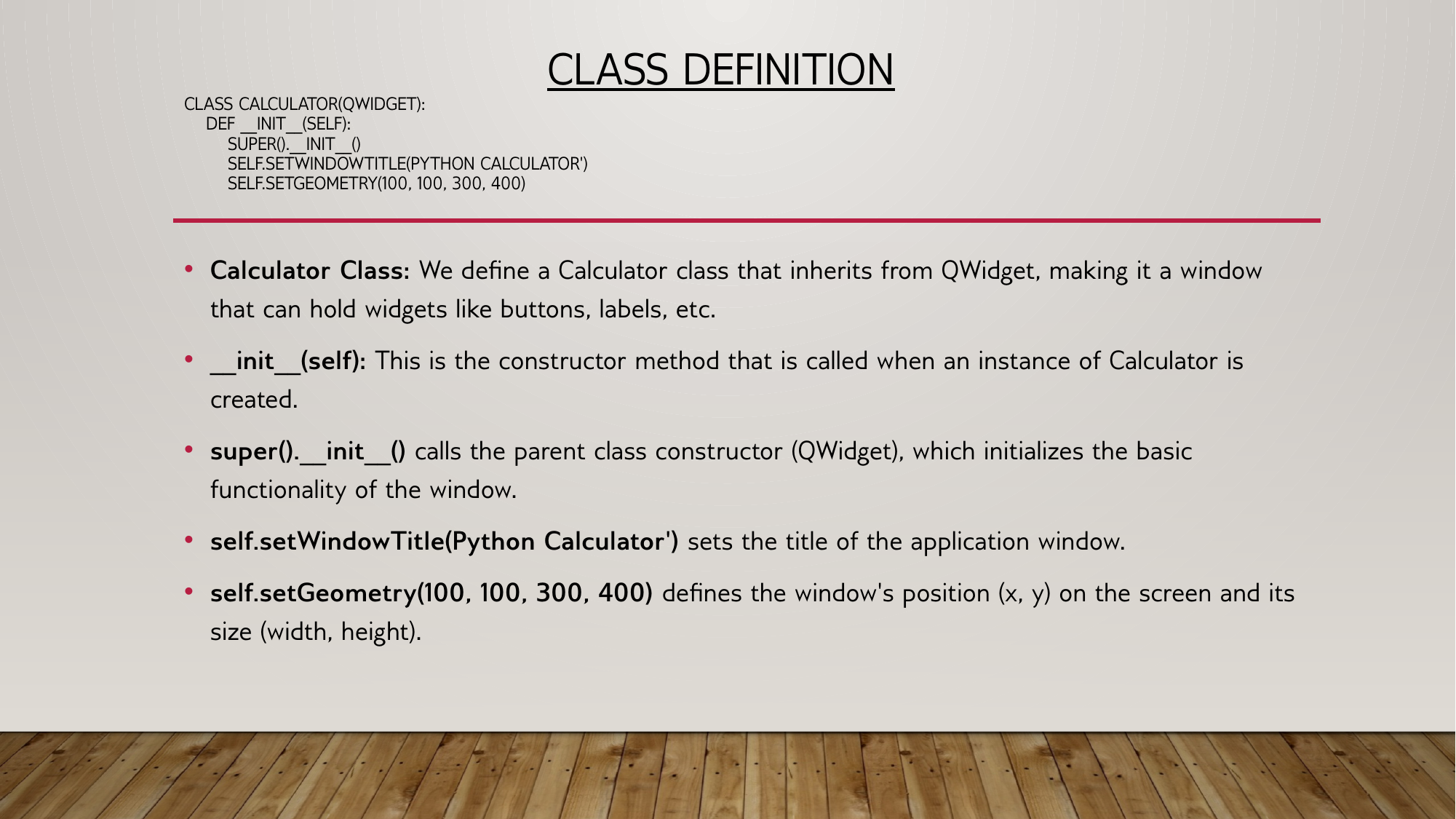

# Class Definition class Calculator(QWidget): def __init__(self): super().__init__() self.setWindowTitle(Python Calculator') self.setGeometry(100, 100, 300, 400)
Calculator Class: We define a Calculator class that inherits from QWidget, making it a window that can hold widgets like buttons, labels, etc.
__init__(self): This is the constructor method that is called when an instance of Calculator is created.
super().__init__() calls the parent class constructor (QWidget), which initializes the basic functionality of the window.
self.setWindowTitle(Python Calculator') sets the title of the application window.
self.setGeometry(100, 100, 300, 400) defines the window's position (x, y) on the screen and its size (width, height).